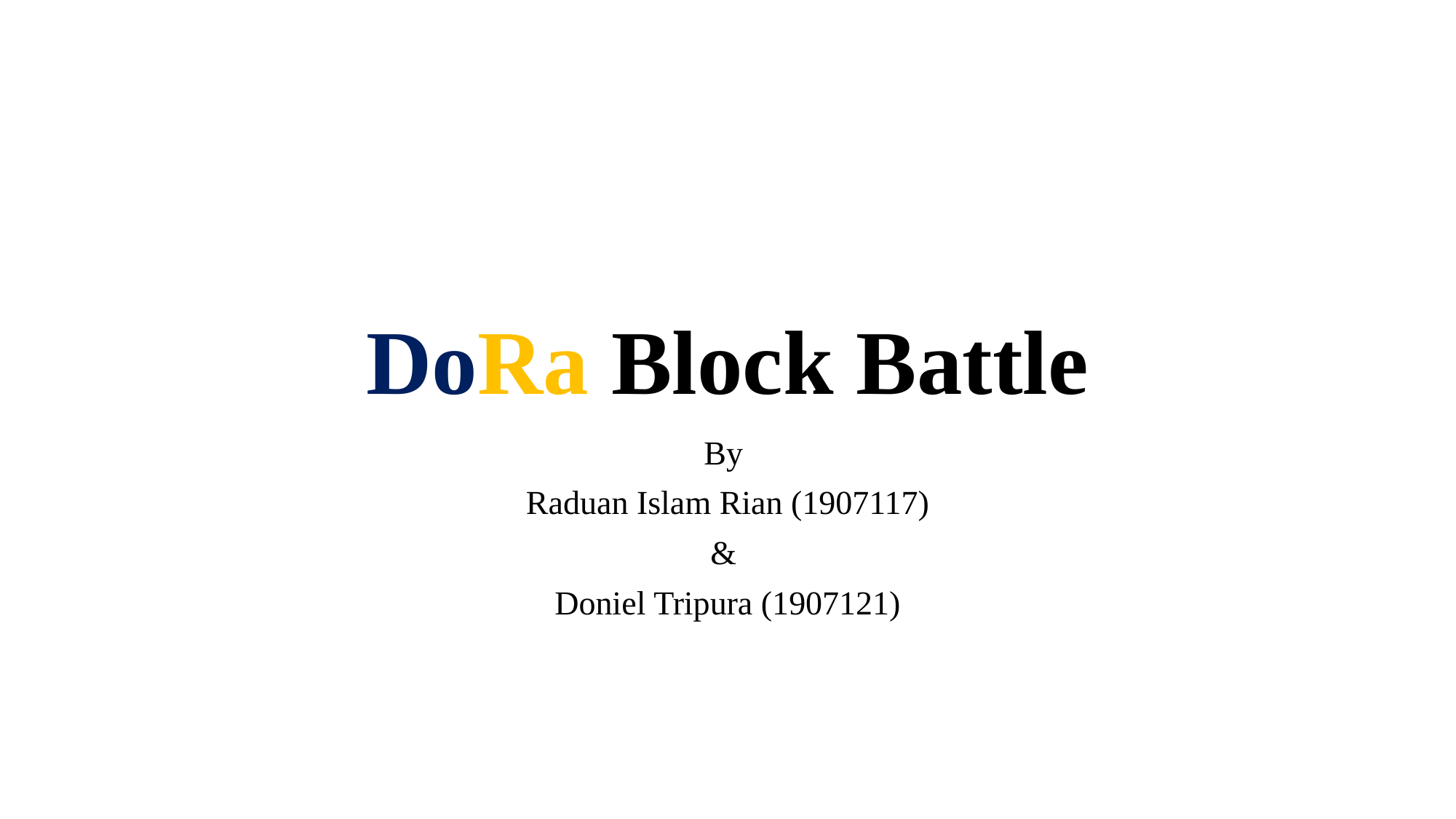

# DoRa Block Battle
By
Raduan Islam Rian (1907117)
&
Doniel Tripura (1907121)